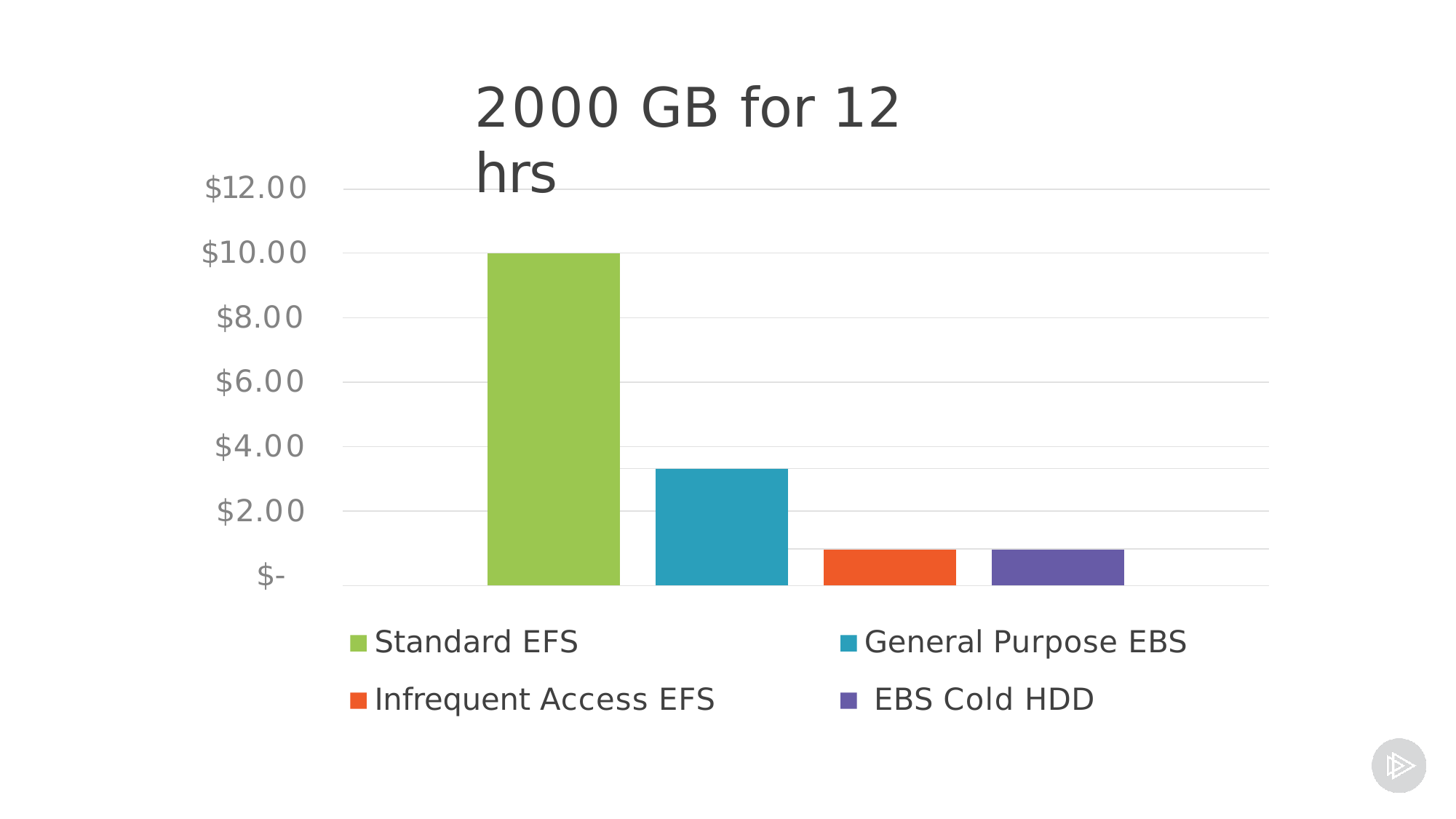

# 2000 GB for 12 hrs
$12.00
$10.00
$8.00
$6.00
$4.00
$2.00
$-

|  |  |  |  |  |  |  |  |  |
| --- | --- | --- | --- | --- | --- | --- | --- | --- |
|  |  |  |  |  |  |  |  |  |
|  |  |  |  |  |  |  |  |  |
|  |  |  |  |  |  |  |  |  |
|  |  |  |  |  |  |  |  |  |
|  |  |  |  |  |  |  |  |  |
|  |  |  |  |  |  |  |  |  |
Standard EFS  Infrequent Access EFS
General Purpose EBS  EBS Cold HDD

12